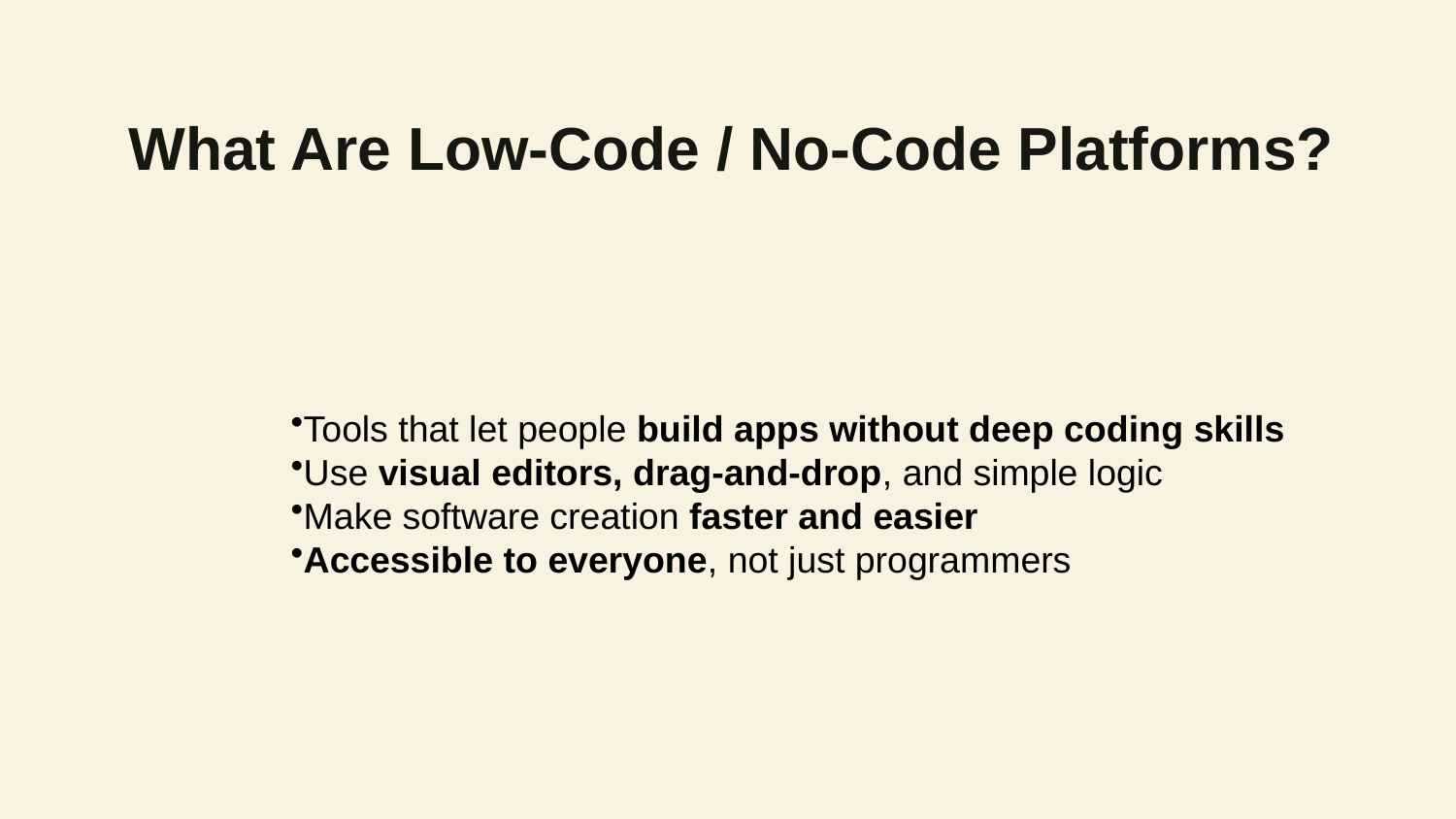

# What Are Low-Code / No-Code Platforms?
Tools that let people build apps without deep coding skills
Use visual editors, drag-and-drop, and simple logic
Make software creation faster and easier
Accessible to everyone, not just programmers